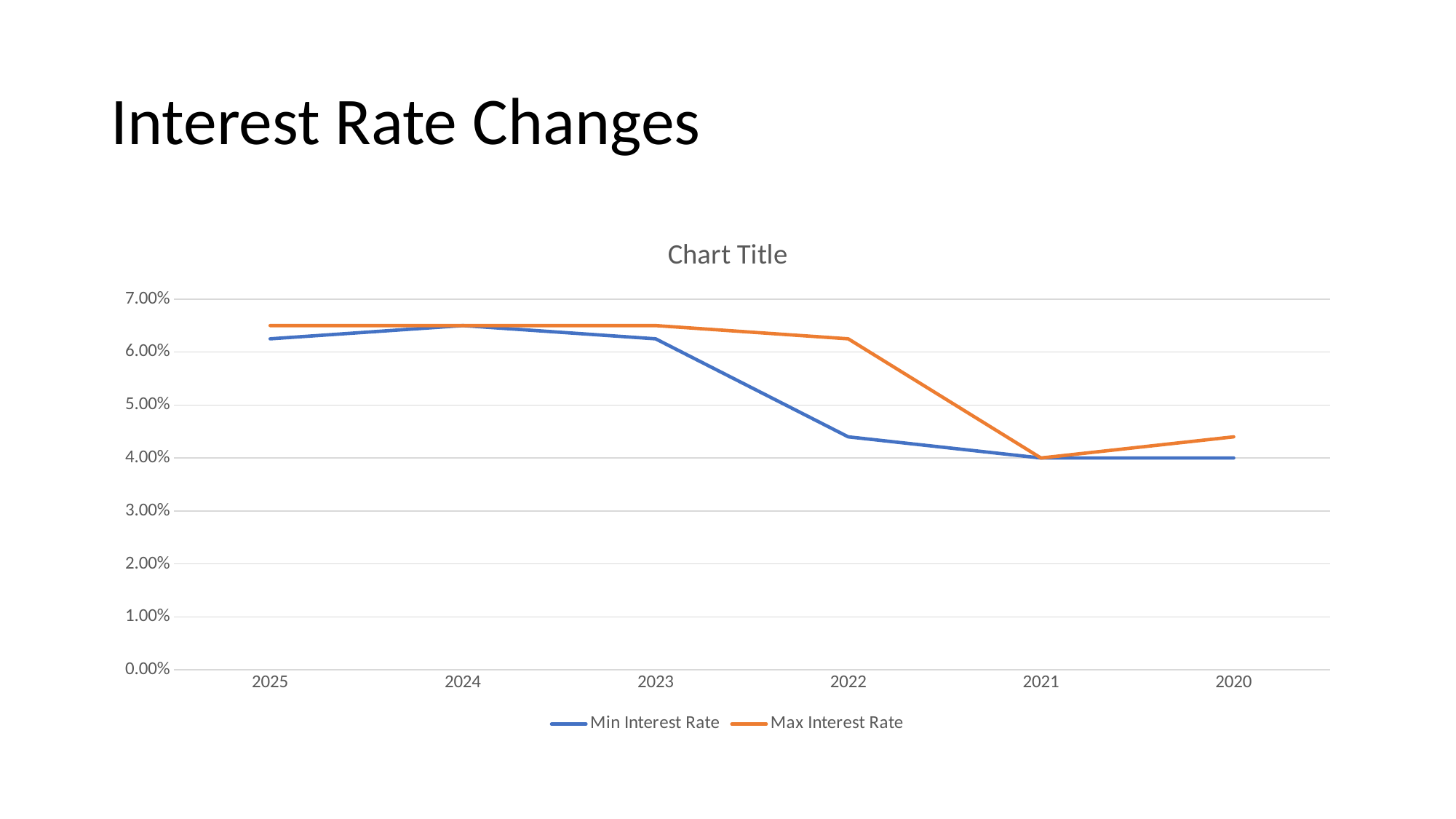

# Interest Rate Changes

### Chart:

| Category | Min Interest Rate | Max Interest Rate |
|---|---|---|
| 2025 | 0.0625 | 0.065 |
| 2024 | 0.065 | 0.065 |
| 2023 | 0.0625 | 0.065 |
| 2022 | 0.044 | 0.0625 |
| 2021 | 0.04 | 0.04 |
| 2020 | 0.04 | 0.044 |